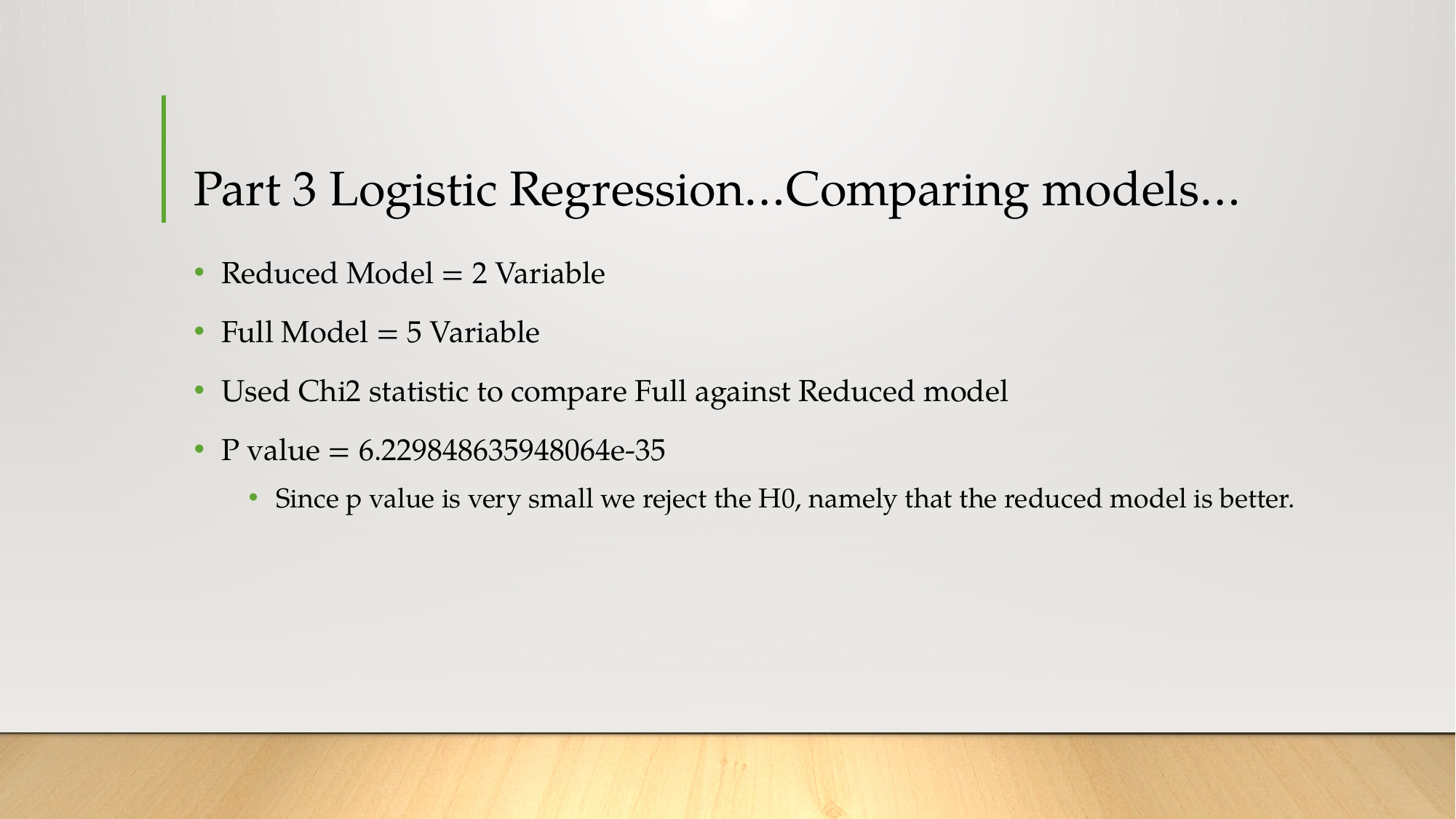

# Part 3 Logistic Regression…Comparing models…
Reduced Model = 2 Variable
Full Model = 5 Variable
Used Chi2 statistic to compare Full against Reduced model
P value = 6.229848635948064e-35
Since p value is very small we reject the H0, namely that the reduced model is better.